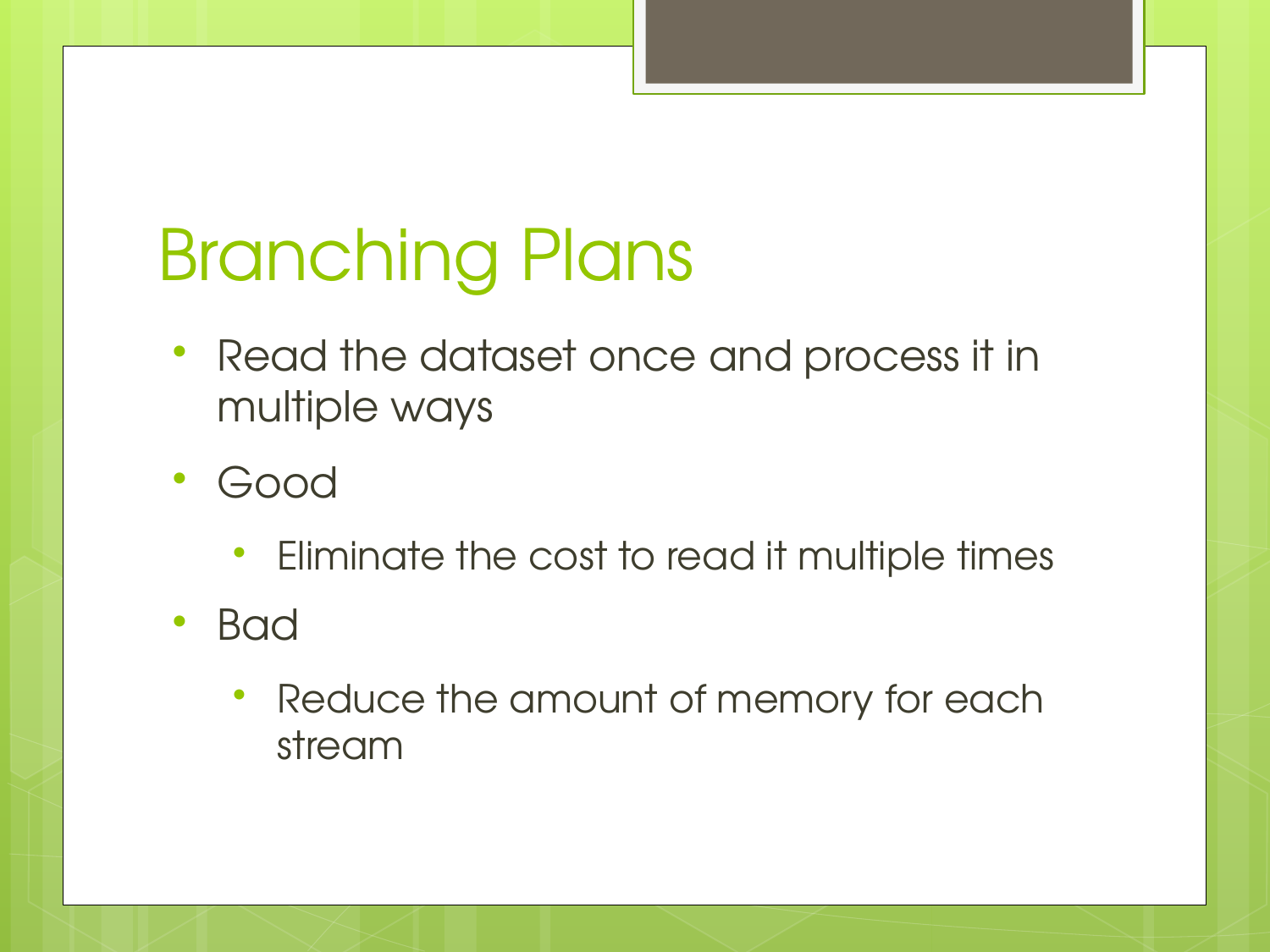

# Branching Plans
Read the dataset once and process it in multiple ways
Good
Eliminate the cost to read it multiple times
Bad
Reduce the amount of memory for each stream